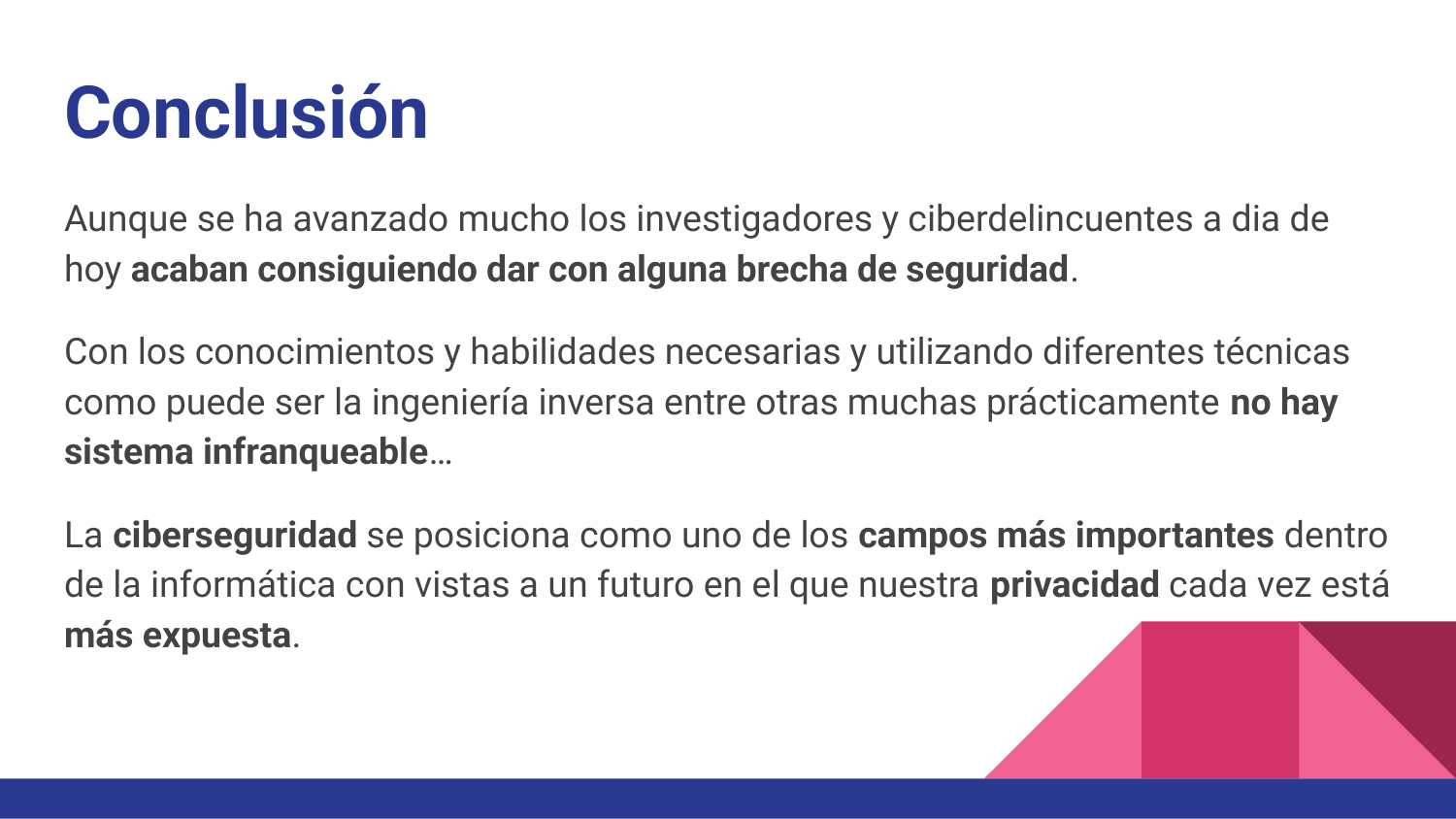

# Conclusión
Aunque se ha avanzado mucho los investigadores y ciberdelincuentes a dia de hoy acaban consiguiendo dar con alguna brecha de seguridad.
Con los conocimientos y habilidades necesarias y utilizando diferentes técnicas como puede ser la ingeniería inversa entre otras muchas prácticamente no hay sistema infranqueable…
La ciberseguridad se posiciona como uno de los campos más importantes dentro de la informática con vistas a un futuro en el que nuestra privacidad cada vez está más expuesta.